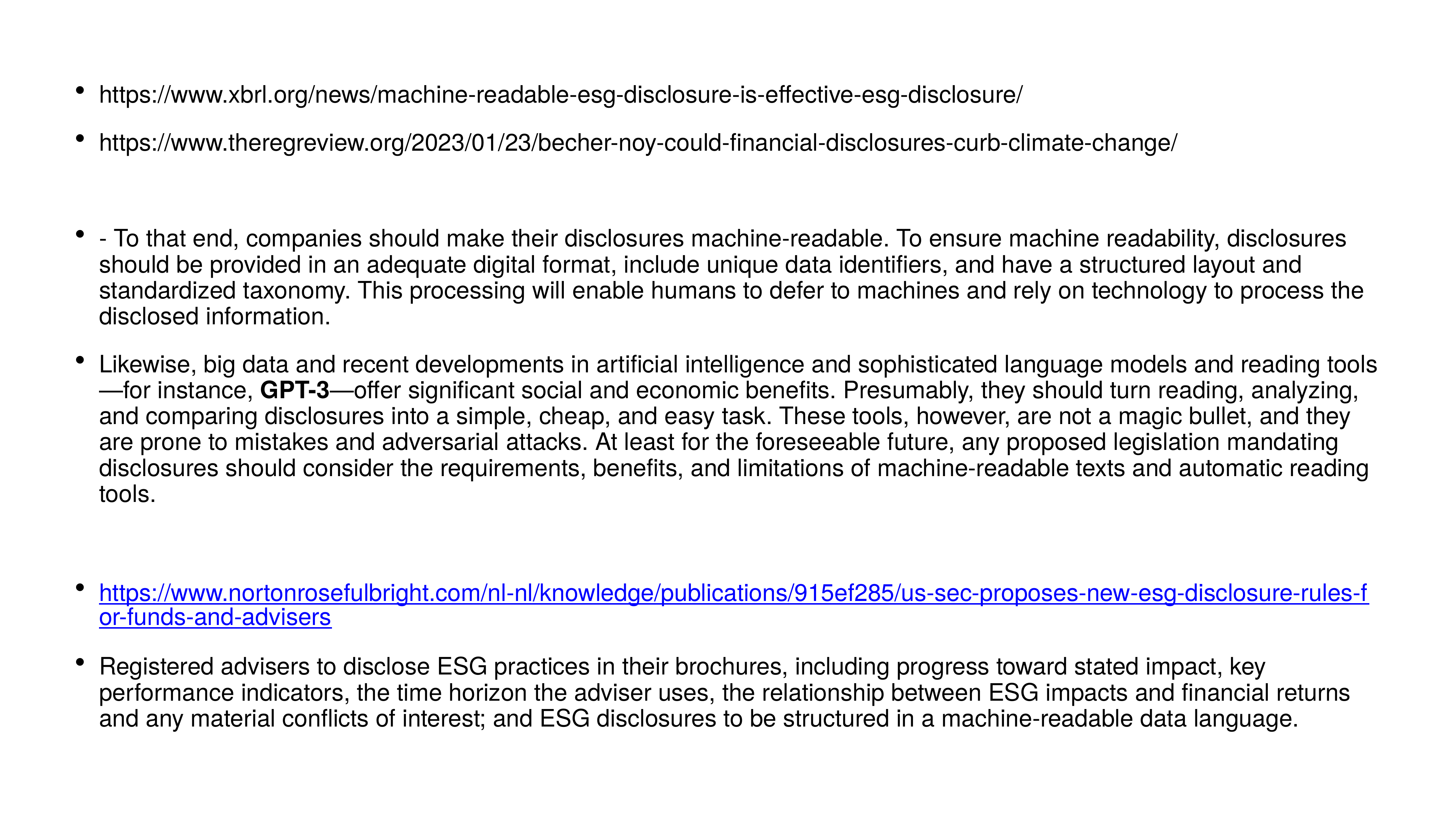

https://www.xbrl.org/news/machine-readable-esg-disclosure-is-effective-esg-disclosure/
https://www.theregreview.org/2023/01/23/becher-noy-could-financial-disclosures-curb-climate-change/

- To that end, companies should make their disclosures machine-readable. To ensure machine readability, disclosures should be provided in an adequate digital format, include unique data identifiers, and have a structured layout and standardized taxonomy. This processing will enable humans to defer to machines and rely on technology to process the disclosed information.
Likewise, big data and recent developments in artificial intelligence and sophisticated language models and reading tools—for instance, GPT-3—offer significant social and economic benefits. Presumably, they should turn reading, analyzing, and comparing disclosures into a simple, cheap, and easy task. These tools, however, are not a magic bullet, and they are prone to mistakes and adversarial attacks. At least for the foreseeable future, any proposed legislation mandating disclosures should consider the requirements, benefits, and limitations of machine-readable texts and automatic reading tools.

https://www.nortonrosefulbright.com/nl-nl/knowledge/publications/915ef285/us-sec-proposes-new-esg-disclosure-rules-for-funds-and-advisers
Registered advisers to disclose ESG practices in their brochures, including progress toward stated impact, key performance indicators, the time horizon the adviser uses, the relationship between ESG impacts and financial returns and any material conflicts of interest; and ESG disclosures to be structured in a machine-readable data language.